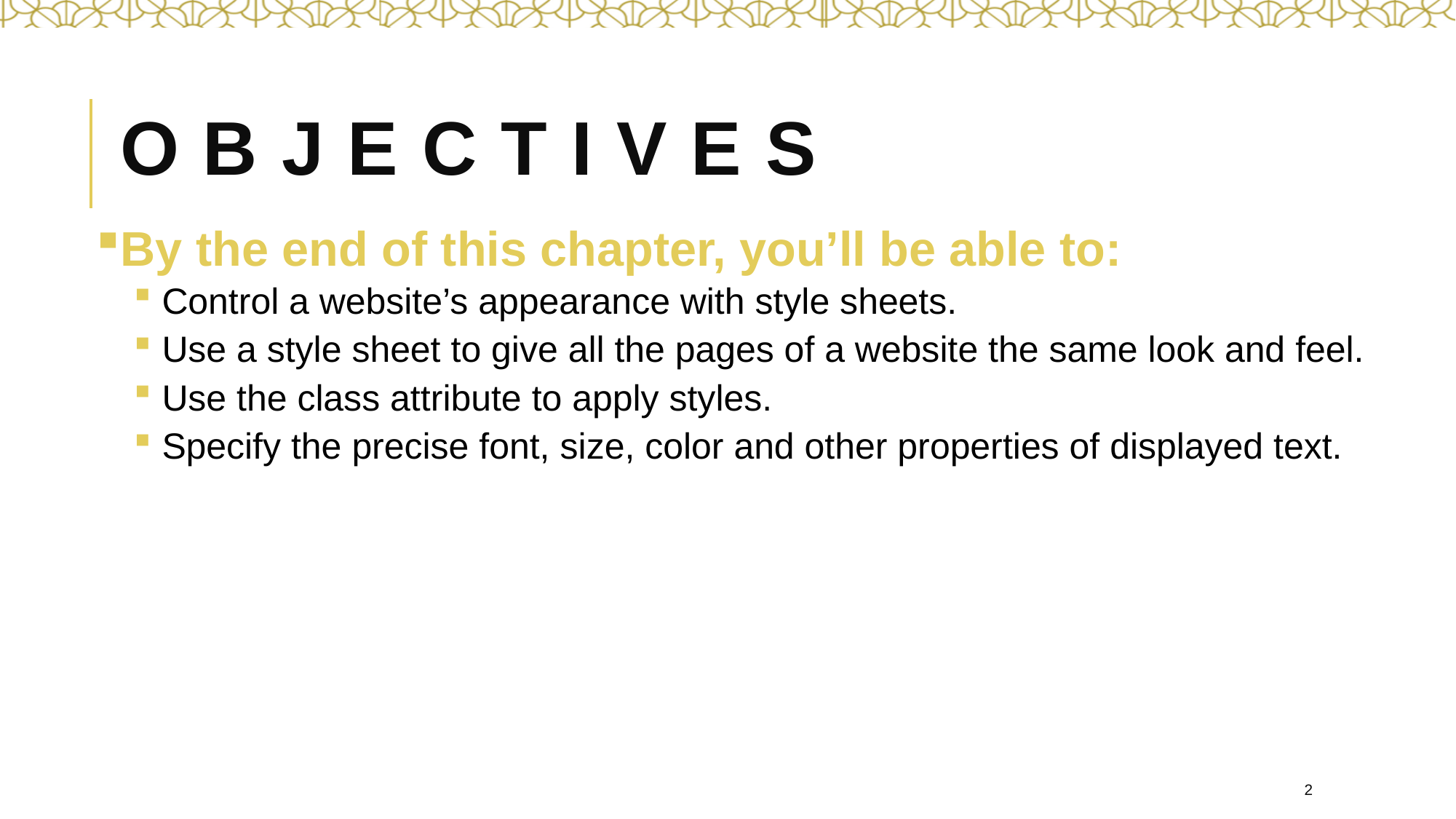

# O b j e c t i v e s
By the end of this chapter, you’ll be able to:
 Control a website’s appearance with style sheets.
 Use a style sheet to give all the pages of a website the same look and feel.
 Use the class attribute to apply styles.
 Specify the precise font, size, color and other properties of displayed text.
2